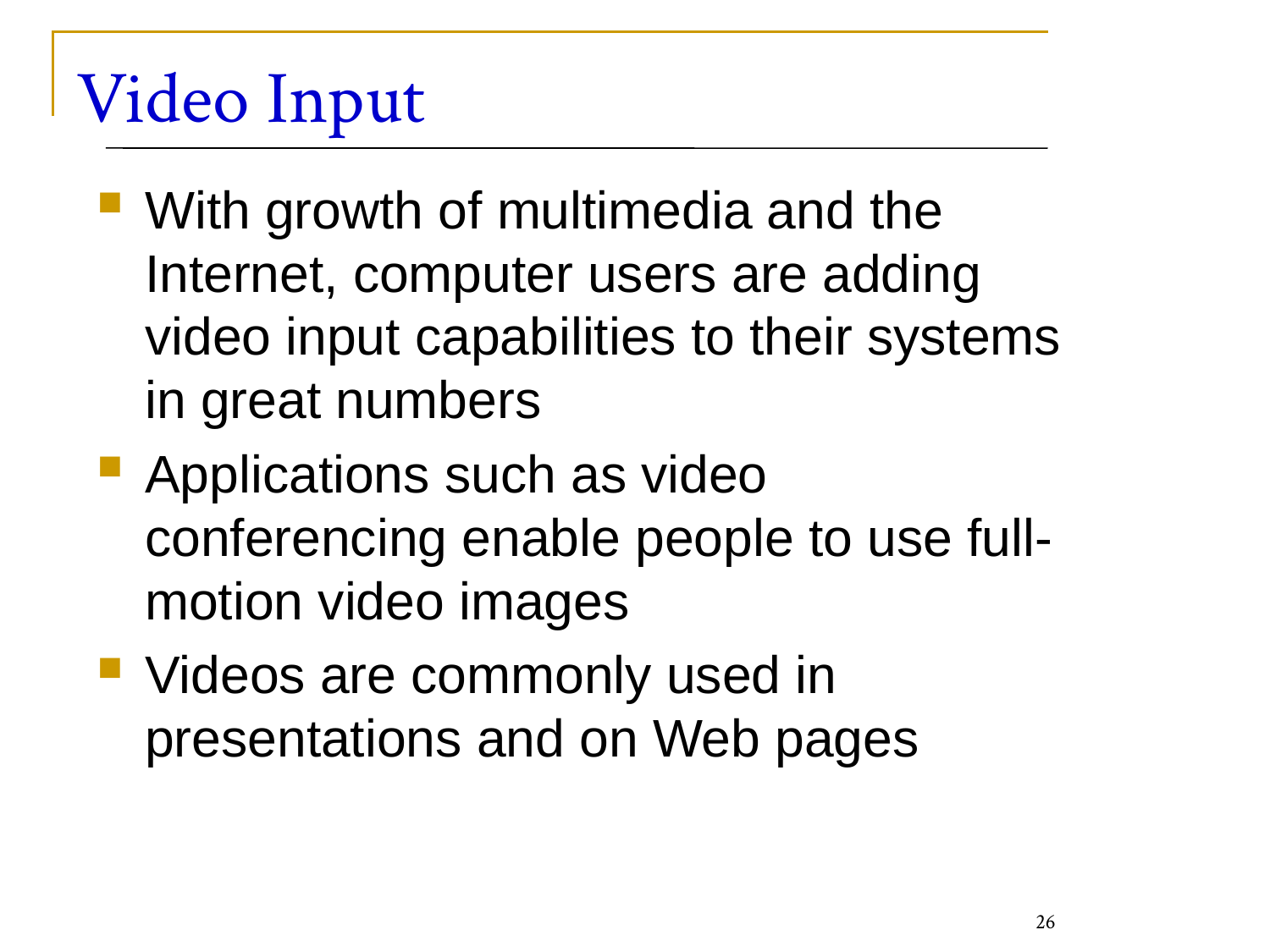

Video Input
With growth of multimedia and the Internet, computer users are adding video input capabilities to their systems in great numbers
Applications such as video conferencing enable people to use full-motion video images
Videos are commonly used in presentations and on Web pages

26